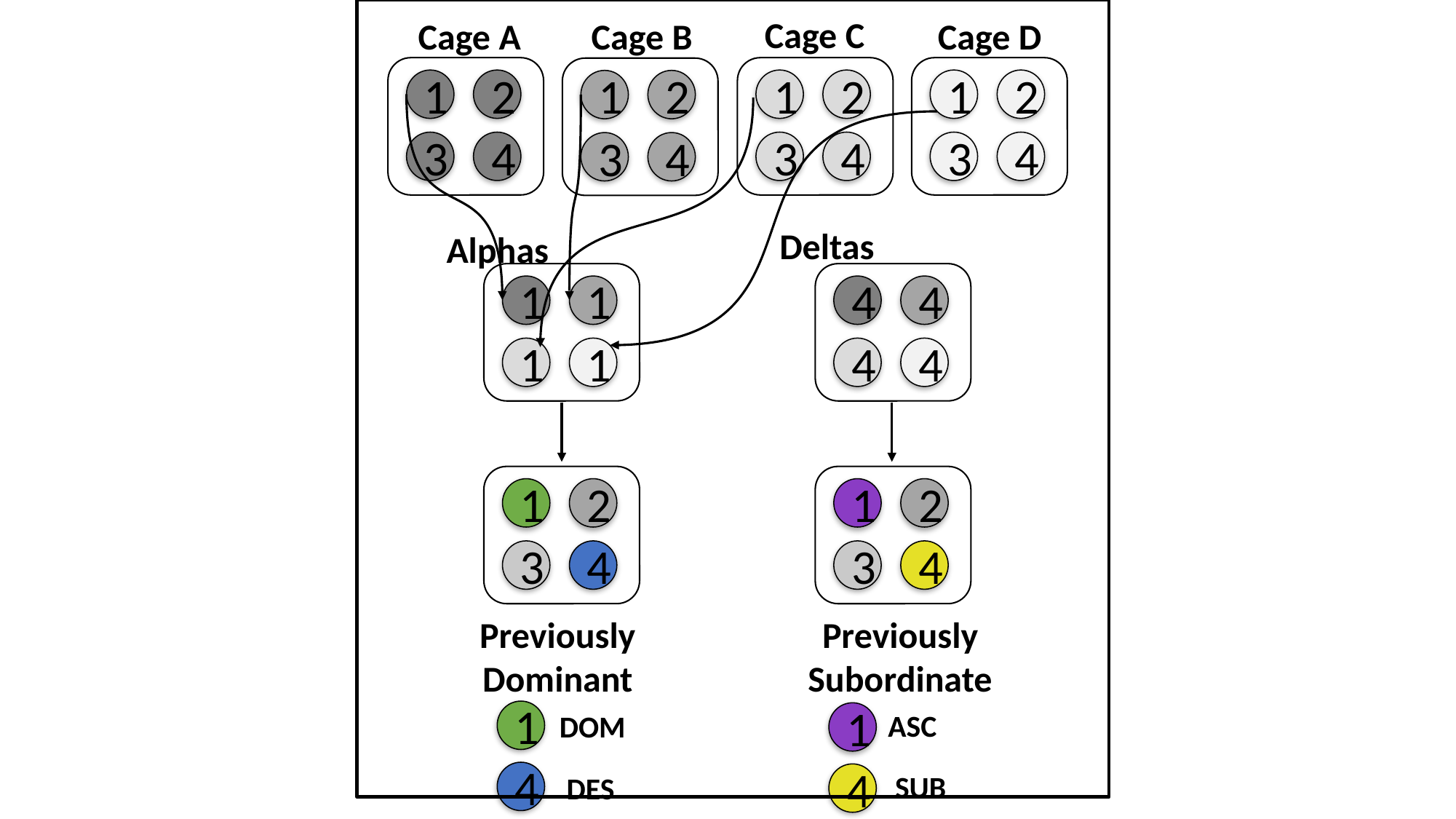

Cage C
Cage A
Cage B
Cage D

1
2
3
4

1
2
3
4

1
2
3
4

1
2
3
4

1
1
1
1

4
4
4
4

1
2
3
4

1
2
3
4
Previously
Dominant
Previously
Subordinate
1
ASC
DOM
1
4
SUB
DES
4
Deltas
Alphas